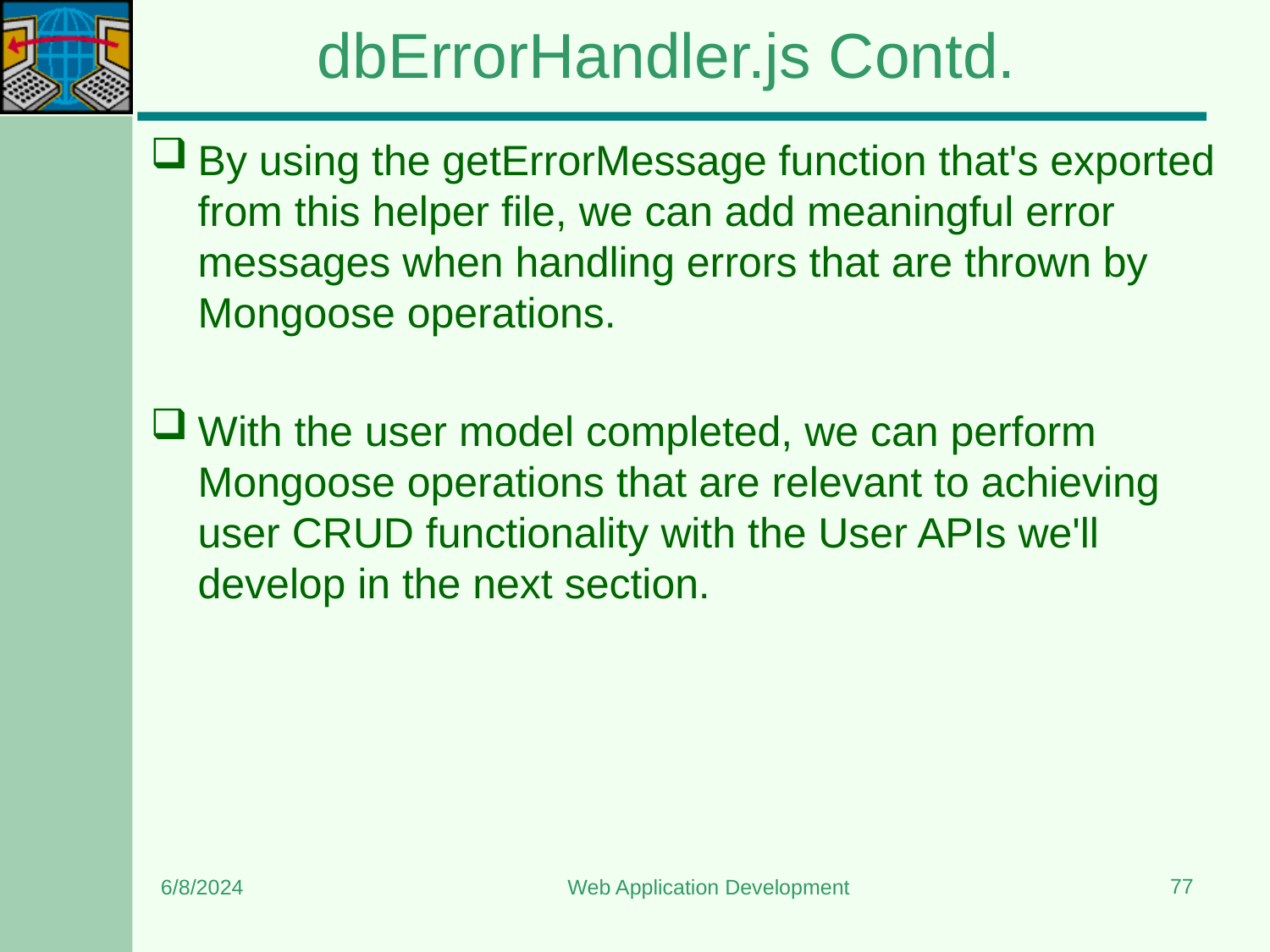

# dbErrorHandler.js Contd.
By using the getErrorMessage function that's exported from this helper file, we can add meaningful error messages when handling errors that are thrown by Mongoose operations.

With the user model completed, we can perform Mongoose operations that are relevant to achieving user CRUD functionality with the User APIs we'll develop in the next section.

77
6/8/2024
Web Application Development